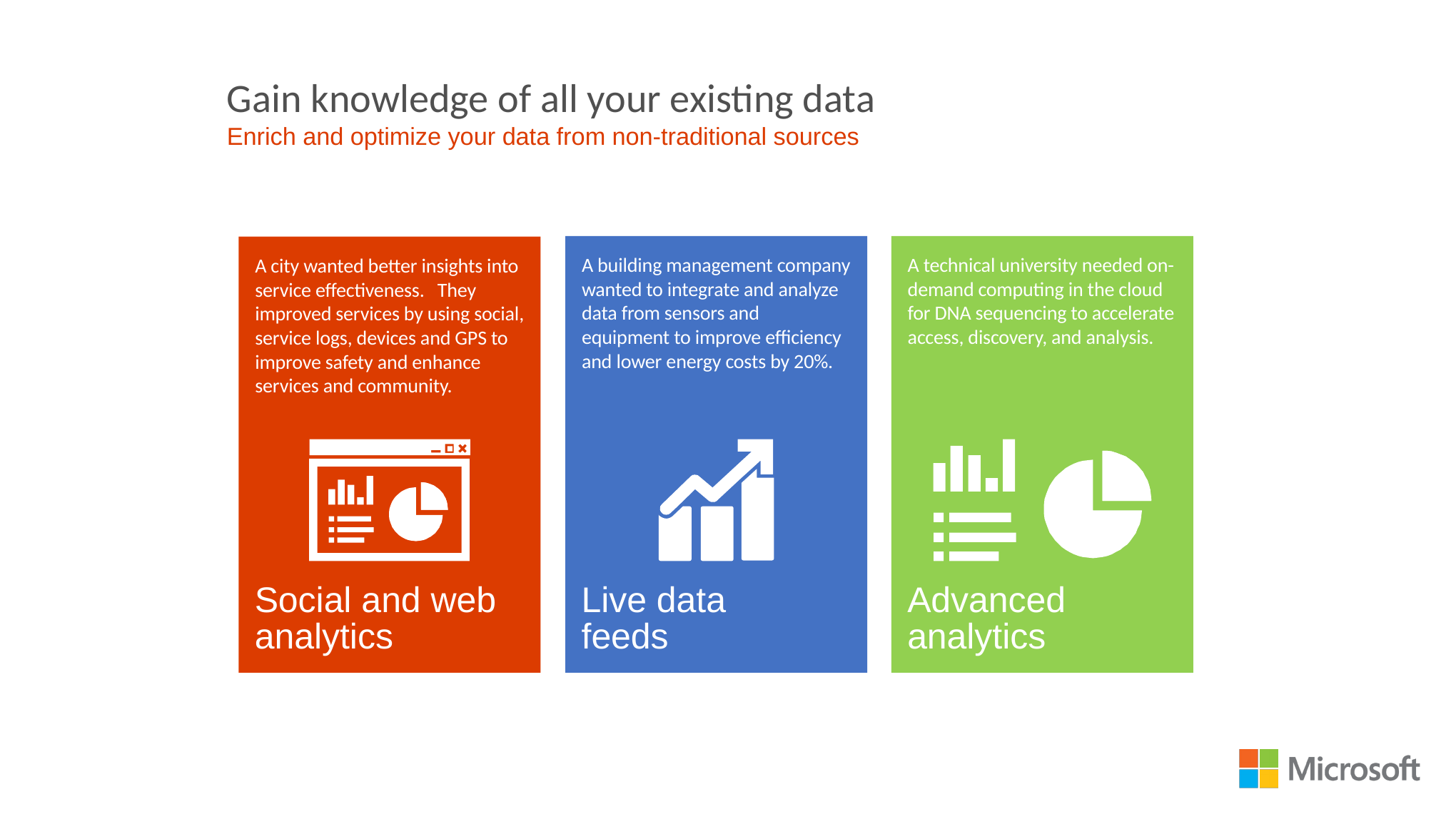

Gain knowledge of all your existing data
Enrich and optimize your data from non-traditional sources
A building management company wanted to integrate and analyze data from sensors and equipment to improve efficiency and lower energy costs by 20%.
A technical university needed on-demand computing in the cloud for DNA sequencing to accelerate access, discovery, and analysis.
A city wanted better insights into service effectiveness.   They improved services by using social, service logs, devices and GPS to improve safety and enhance services and community.

Advanced analytics
Social and web analytics
Live data
feeds